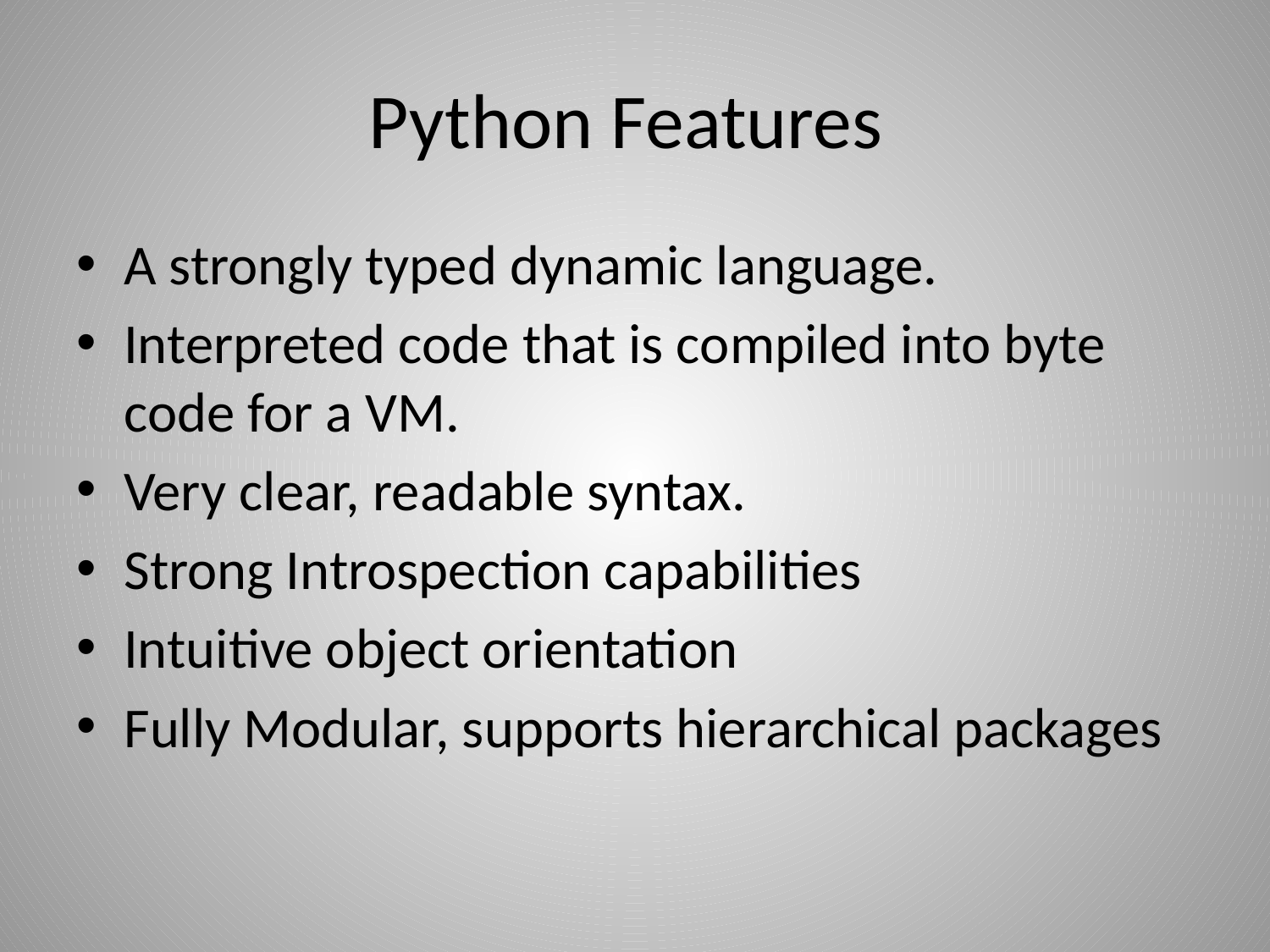

# Python Features
A strongly typed dynamic language.
Interpreted code that is compiled into byte code for a VM.
Very clear, readable syntax.
Strong Introspection capabilities
Intuitive object orientation
Fully Modular, supports hierarchical packages